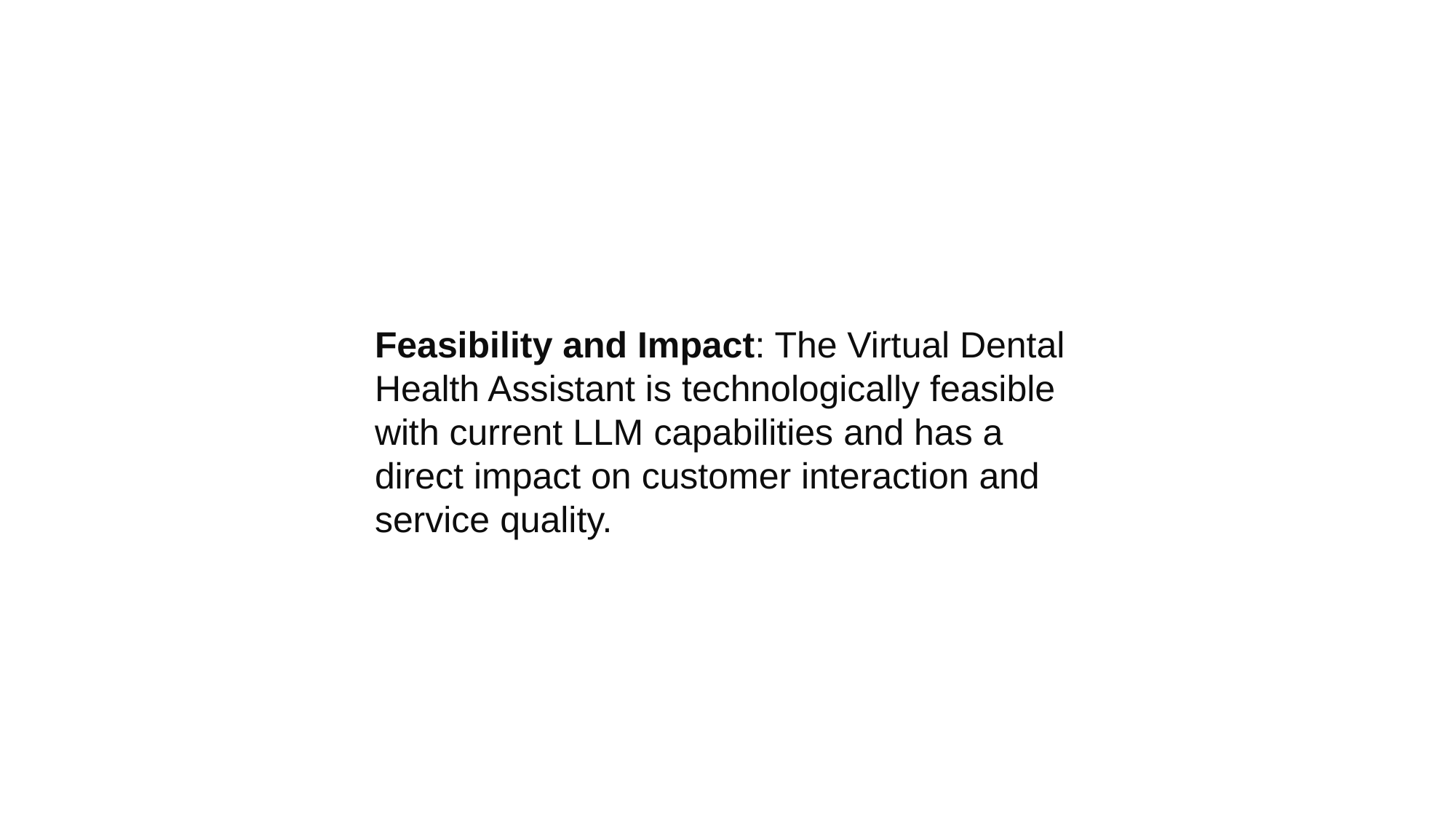

Feasibility and Impact: The Virtual Dental Health Assistant is technologically feasible with current LLM capabilities and has a direct impact on customer interaction and service quality.